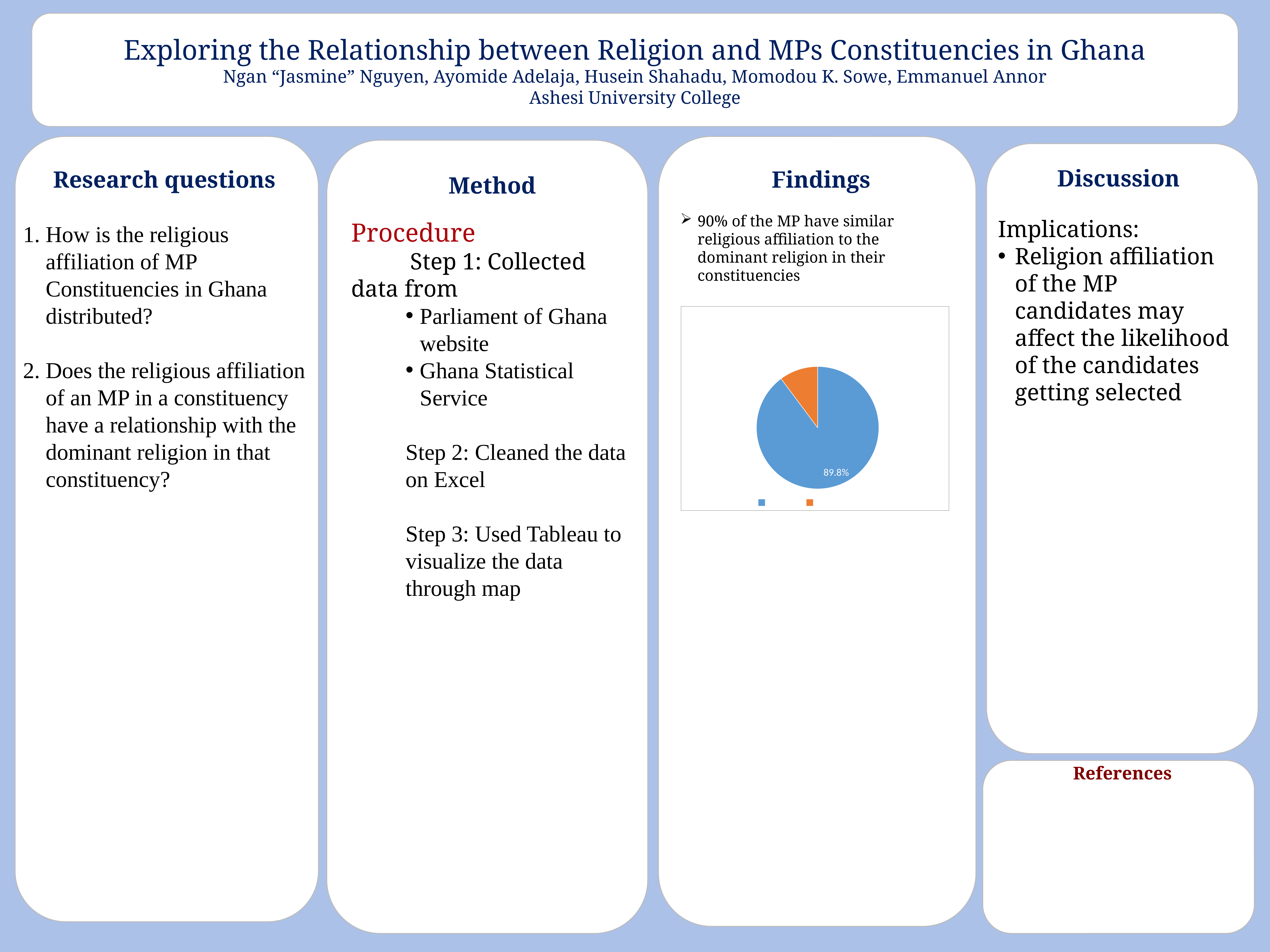

Exploring the Relationship between Religion and MPs Constituencies in Ghana
Ngan “Jasmine” Nguyen, Ayomide Adelaja, Husein Shahadu, Momodou K. Sowe, Emmanuel Annor
Ashesi University College

Discussion
Research questions

How is the religious affiliation of MP Constituencies in Ghana distributed?

Does the religious affiliation of an MP in a constituency have a relationship with the dominant religion in that constituency?

Findings
Method

Implications:
Religion affiliation of the MP candidates may affect the likelihood of the candidates getting selected

Procedure
          Step 1: Collected data from
Parliament of Ghana website
Ghana Statistical Service

Step 2: Cleaned the data on Excel

Step 3: Used Tableau to visualize the data through map

90% of the MP have similar religious affiliation to the dominant religion in their constituencies

### Chart: Percentage of religious affiliation of MP similar to dominant religion of their constituencies

| Category |  |
|---|---|
| Similar | 0.898 |
| Non-similar  | 0.10199999999999998 |

References